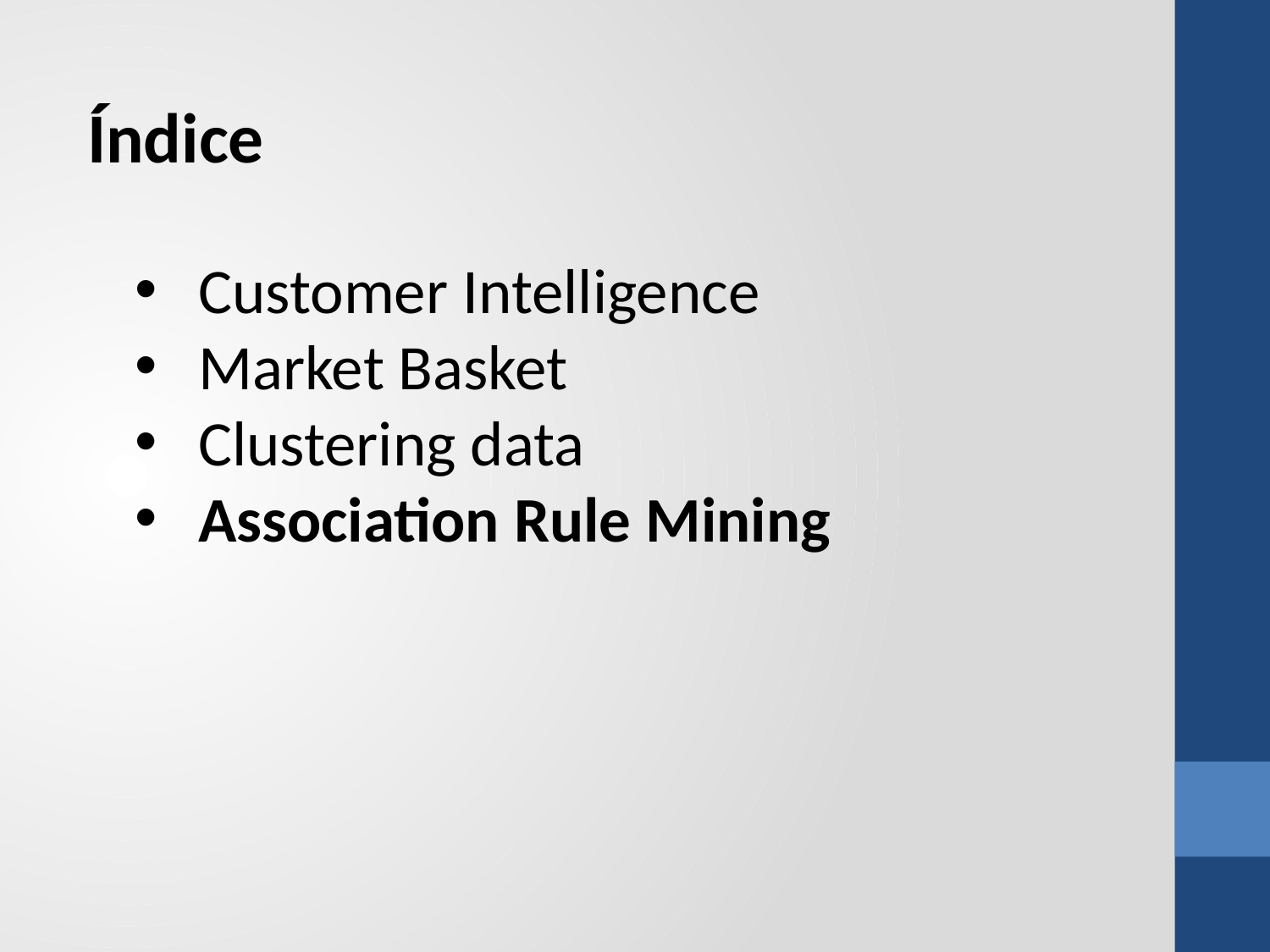

Índice
Customer Intelligence
Market Basket
Clustering data
Association Rule Mining